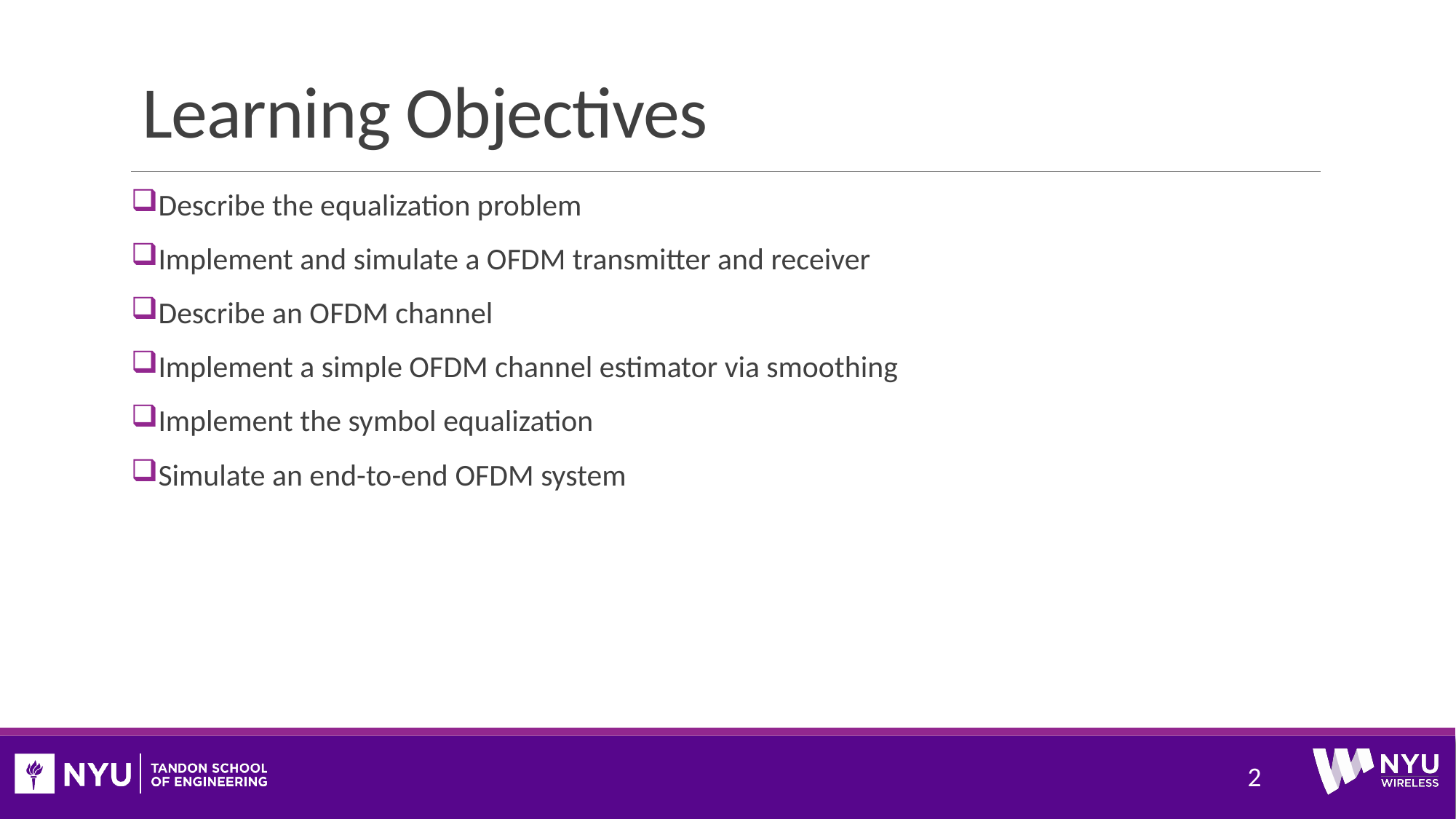

# Learning Objectives
Describe the equalization problem
Implement and simulate a OFDM transmitter and receiver
Describe an OFDM channel
Implement a simple OFDM channel estimator via smoothing
Implement the symbol equalization
Simulate an end-to-end OFDM system
2